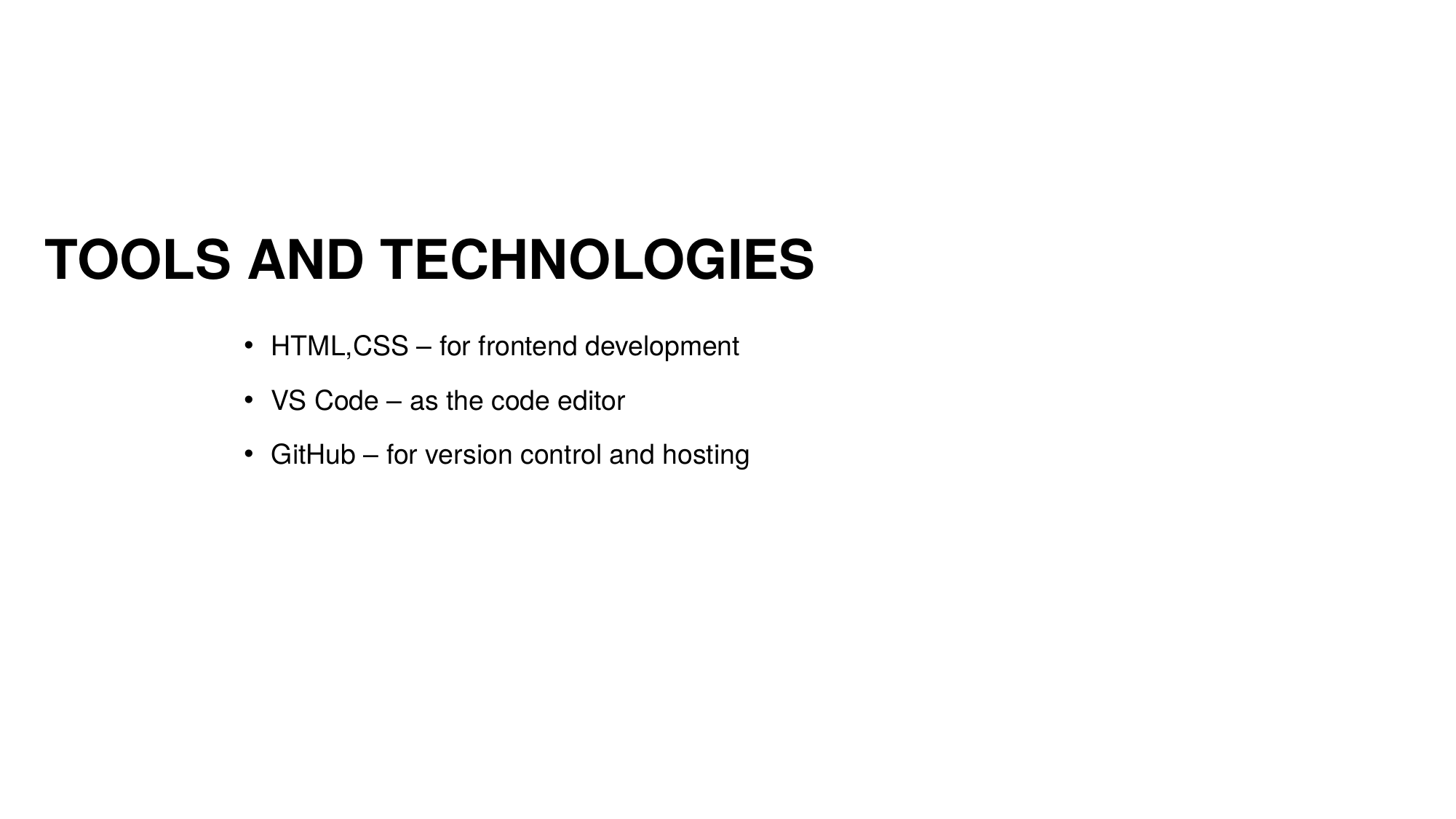

# TOOLS AND TECHNOLOGIES
HTML,CSS – for frontend development
VS Code – as the code editor
GitHub – for version control and hosting